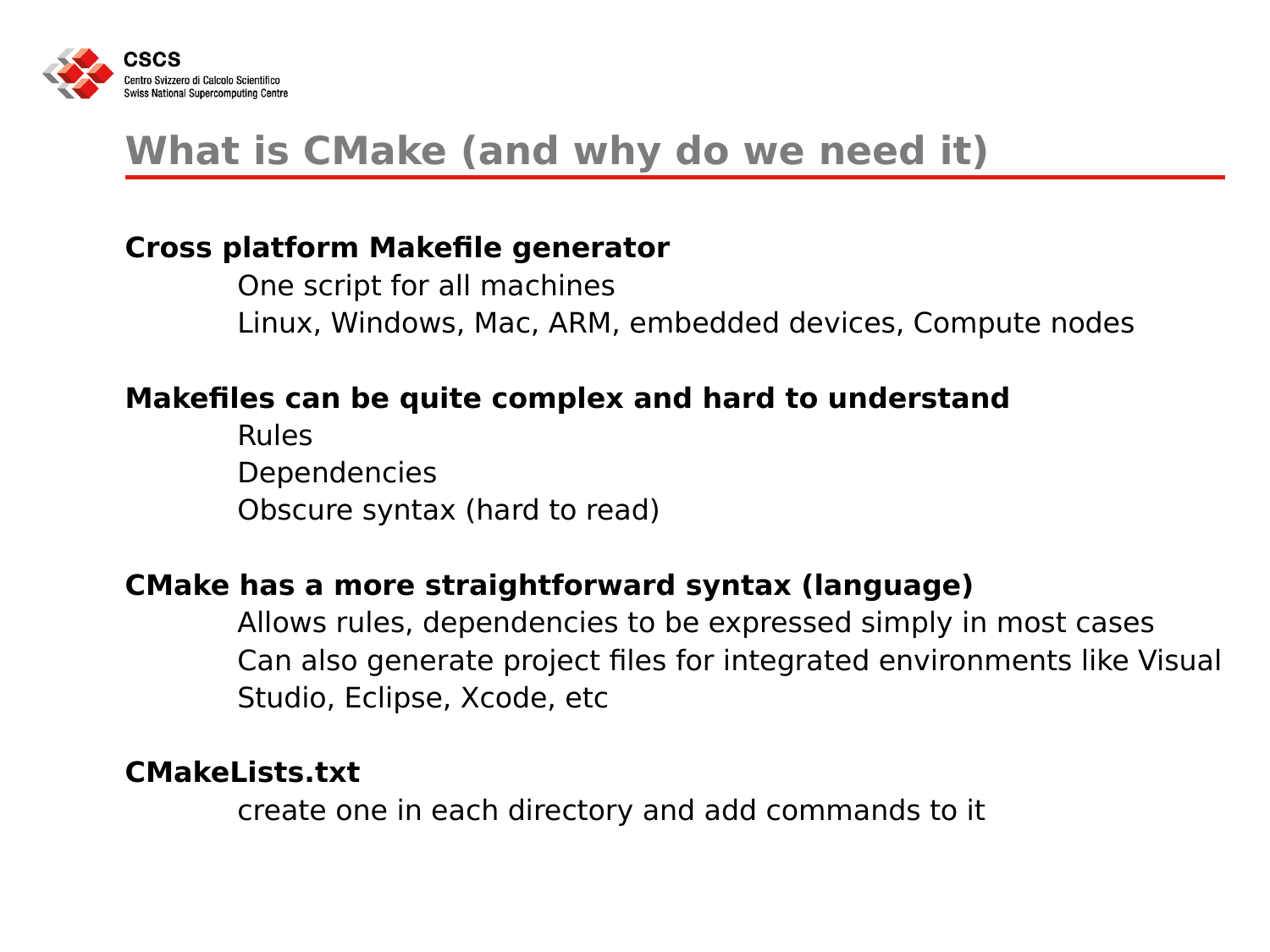

# What is CMake (and why do we need it)
Cross platform Makefile generator
One script for all machines
Linux, Windows, Mac, ARM, embedded devices, Compute nodes

Makefiles can be quite complex and hard to understand
Rules
Dependencies
Obscure syntax (hard to read)

CMake has a more straightforward syntax (language)
Allows rules, dependencies to be expressed simply in most cases
Can also generate project files for integrated environments like Visual Studio, Eclipse, Xcode, etc

CMakeLists.txt
create one in each directory and add commands to it